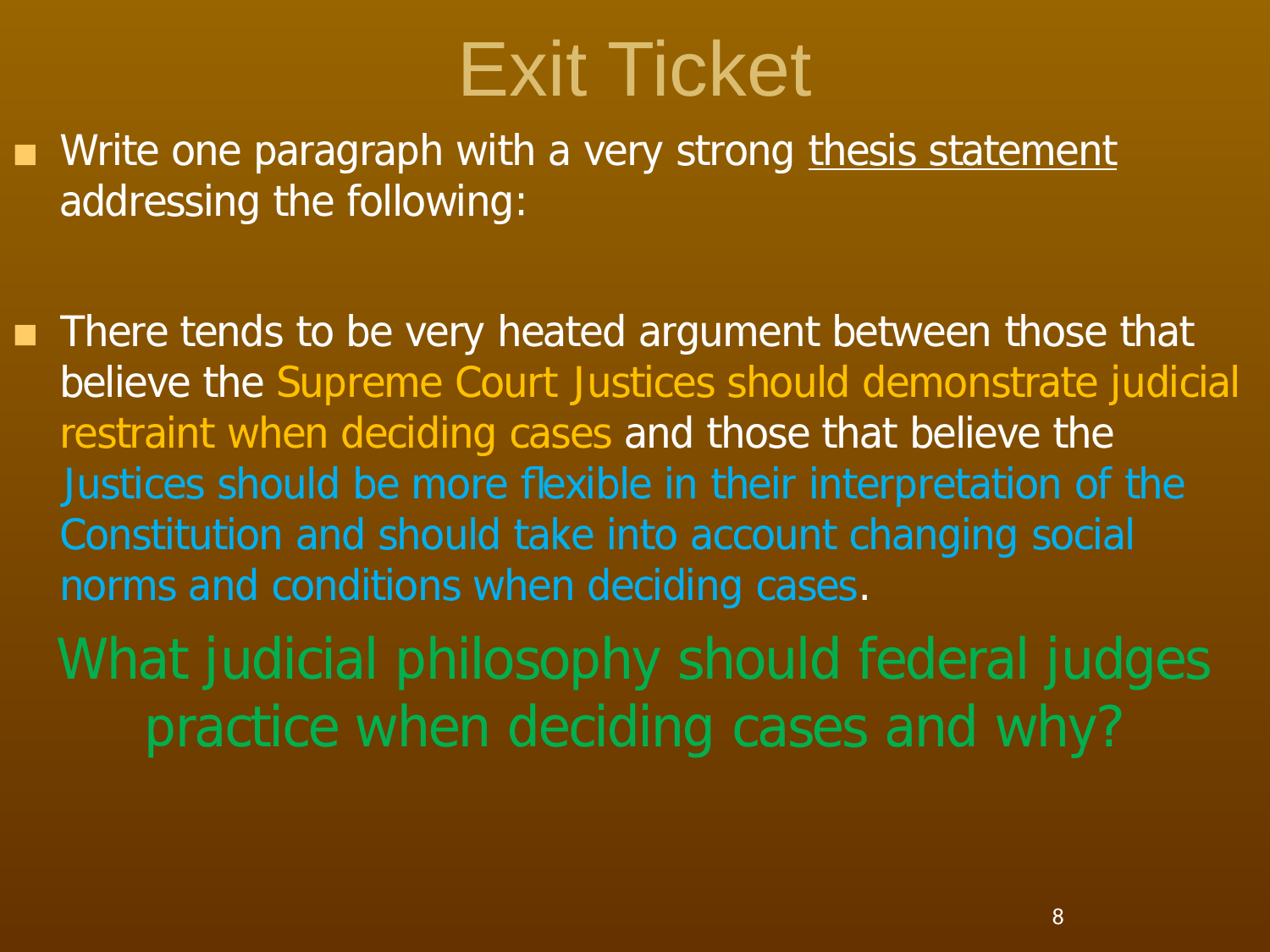

Exit Ticket
Write one paragraph with a very strong thesis statement addressing the following:

There tends to be very heated argument between those that believe the Supreme Court Justices should demonstrate judicial restraint when deciding cases and those that believe the Justices should be more flexible in their interpretation of the Constitution and should take into account changing social norms and conditions when deciding cases.
What judicial philosophy should federal judges practice when deciding cases and why?
8